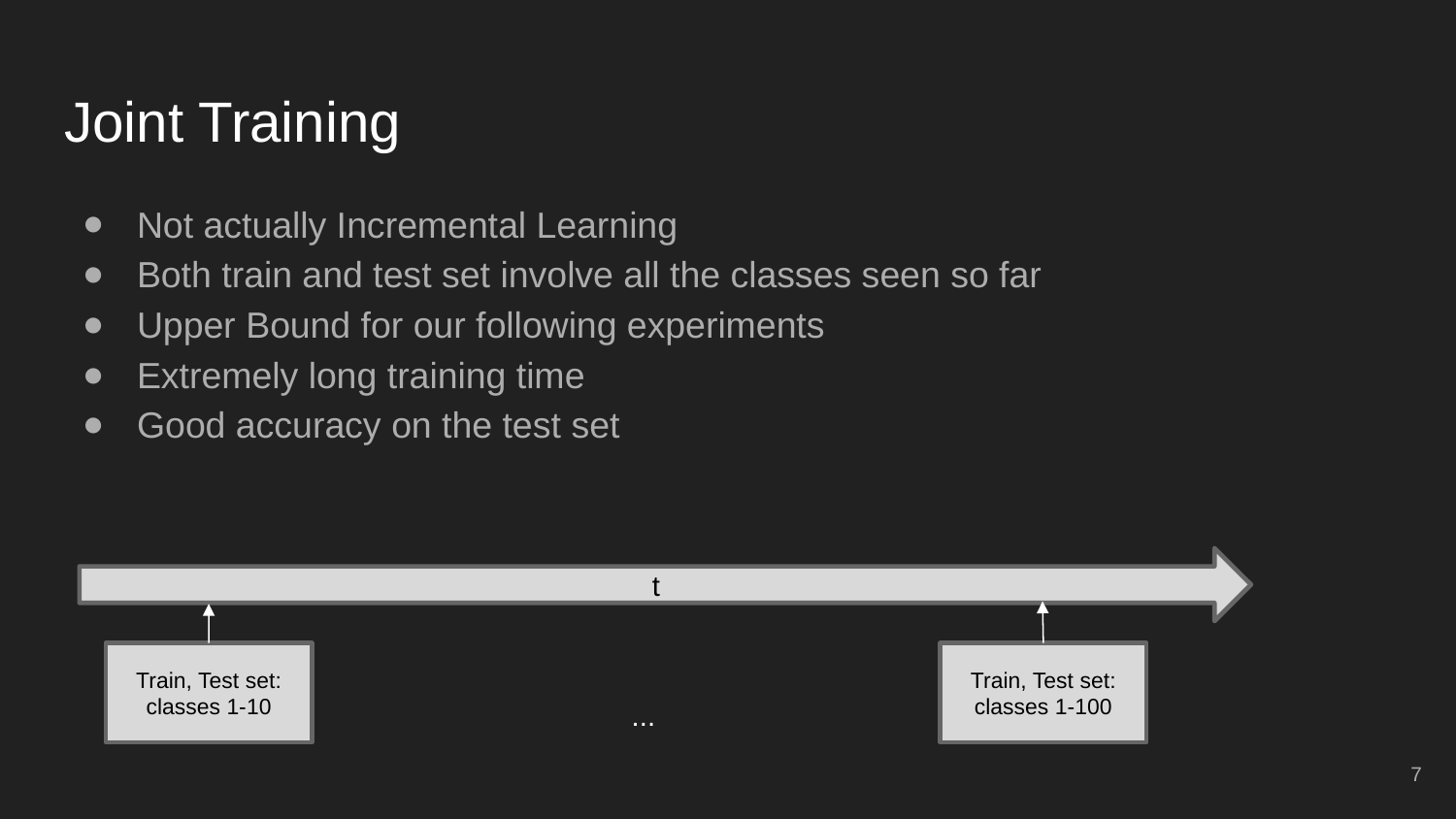

# Joint Training
Not actually Incremental Learning
Both train and test set involve all the classes seen so far
Upper Bound for our following experiments
Extremely long training time
Good accuracy on the test set
t
Train, Test set:
classes 1-10
Train, Test set:
classes 1-100
...
7